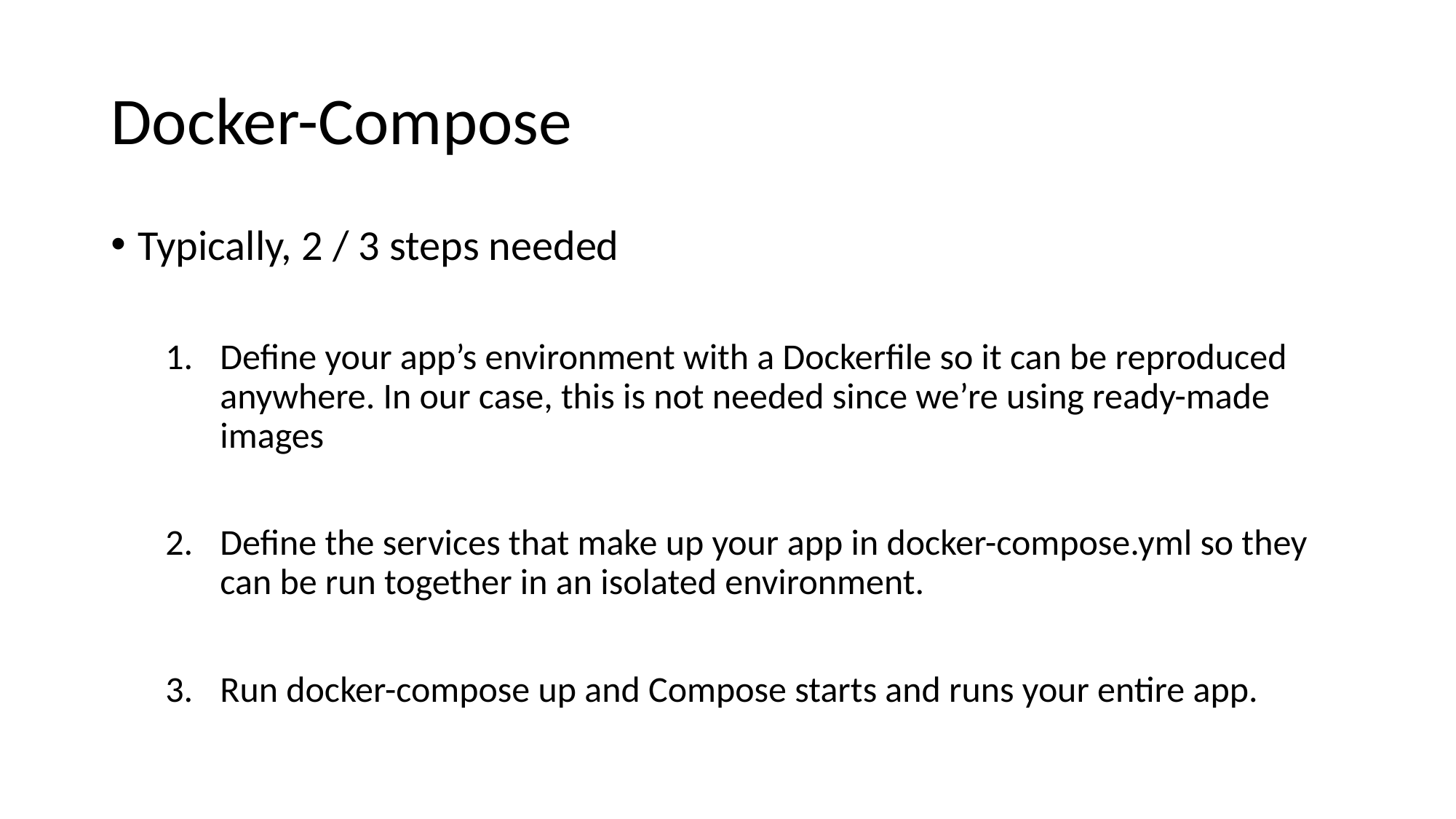

# Docker-Compose
Typically, 2 / 3 steps needed

Define your app’s environment with a Dockerfile so it can be reproduced anywhere. In our case, this is not needed since we’re using ready-made images

Define the services that make up your app in docker-compose.yml so they can be run together in an isolated environment.

Run docker-compose up and Compose starts and runs your entire app.